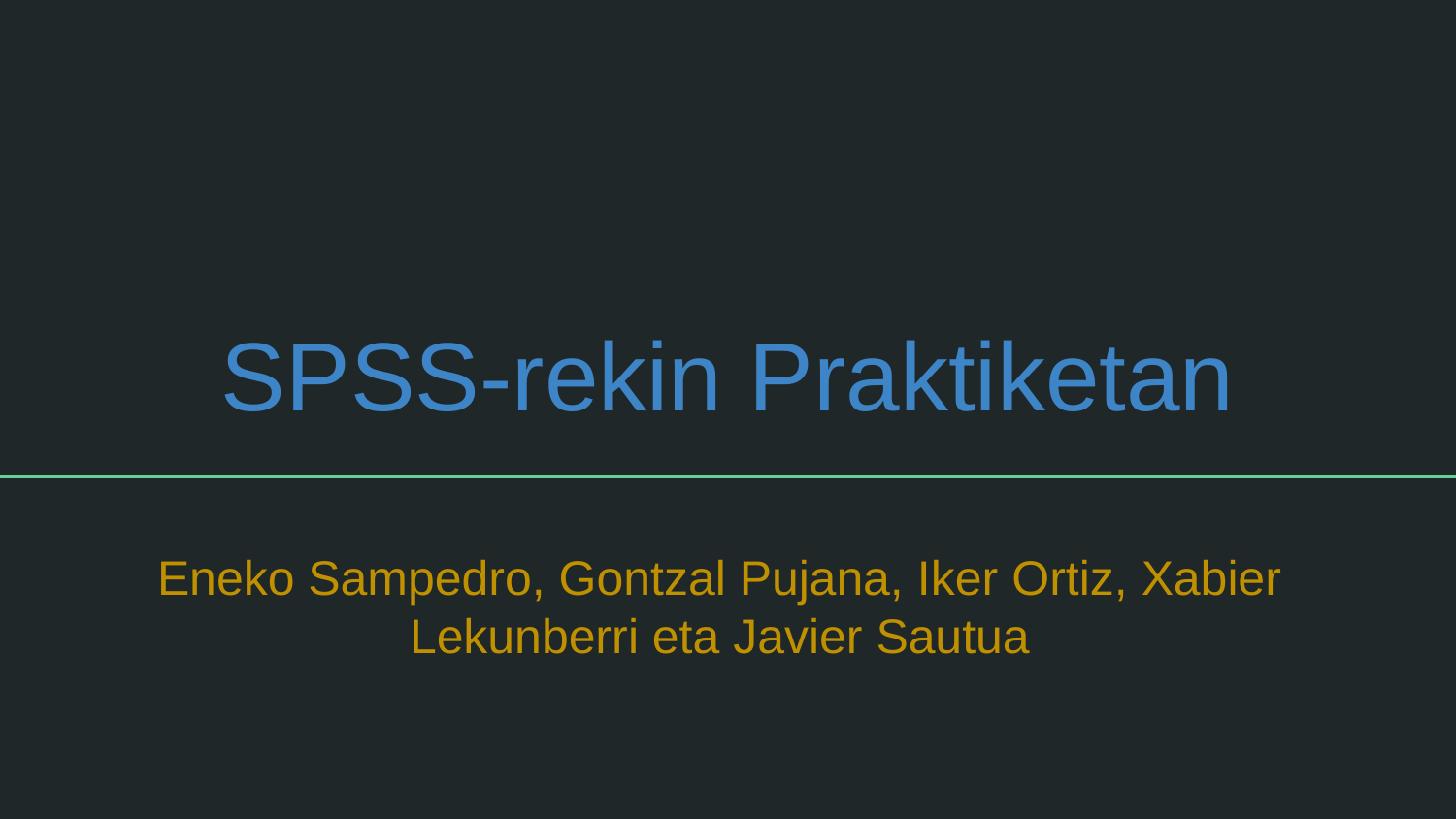

# SPSS-rekin Praktiketan

Eneko Sampedro, Gontzal Pujana, Iker Ortiz, Xabier Lekunberri eta Javier Sautua